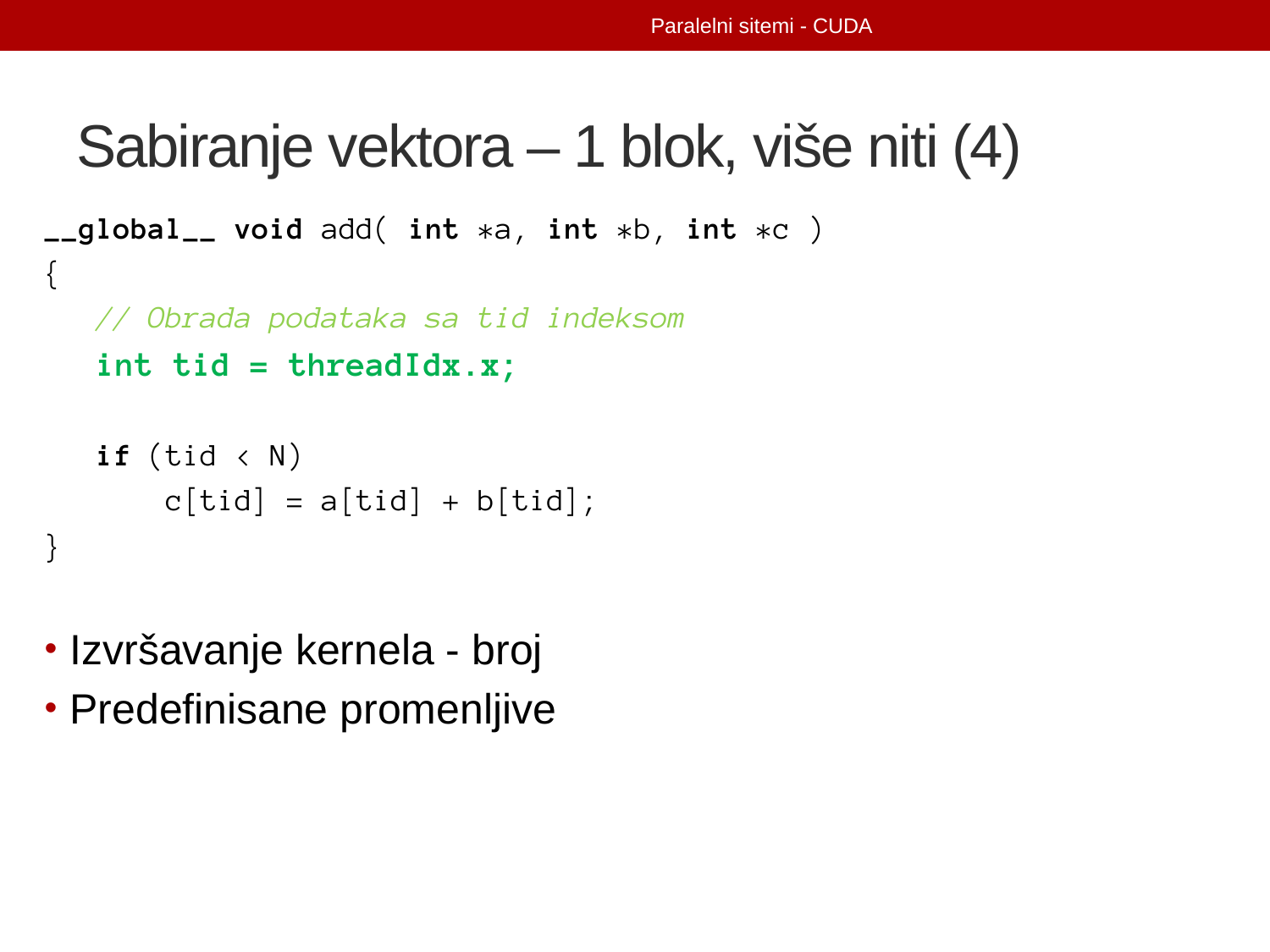

Paralelni sitemi - CUDA
# Sabiranje vektora – 1 blok, više niti (4)
__global__ void add( int *a, int *b, int *c )
{
   // Obrada podataka sa tid indeksom
   int tid = threadIdx.x;

   if (tid < N)
       c[tid] = a[tid] + b[tid];
}
Izvršavanje kernela - broj
Predefinisane promenljive